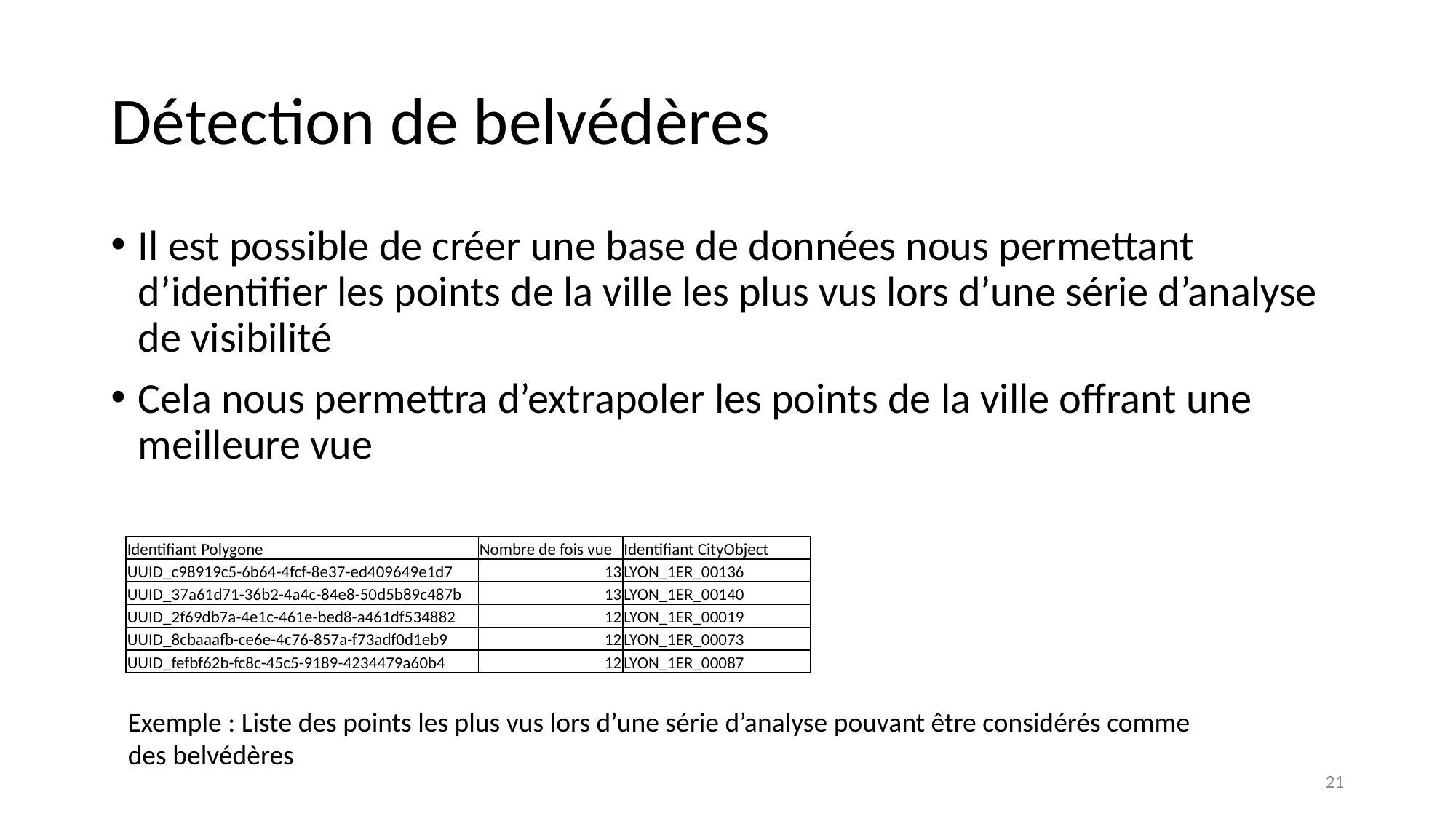

# Détection de belvédères
Il est possible de créer une base de données nous permettant d’identifier les points de la ville les plus vus lors d’une série d’analyse de visibilité
Cela nous permettra d’extrapoler les points de la ville offrant une meilleure vue
| Identifiant Polygone | Nombre de fois vue | Identifiant CityObject |
| --- | --- | --- |
| UUID\_c98919c5-6b64-4fcf-8e37-ed409649e1d7 | 13 | LYON\_1ER\_00136 |
| UUID\_37a61d71-36b2-4a4c-84e8-50d5b89c487b | 13 | LYON\_1ER\_00140 |
| UUID\_2f69db7a-4e1c-461e-bed8-a461df534882 | 12 | LYON\_1ER\_00019 |
| UUID\_8cbaaafb-ce6e-4c76-857a-f73adf0d1eb9 | 12 | LYON\_1ER\_00073 |
| UUID\_fefbf62b-fc8c-45c5-9189-4234479a60b4 | 12 | LYON\_1ER\_00087 |
Exemple : Liste des points les plus vus lors d’une série d’analyse pouvant être considérés comme des belvédères
21